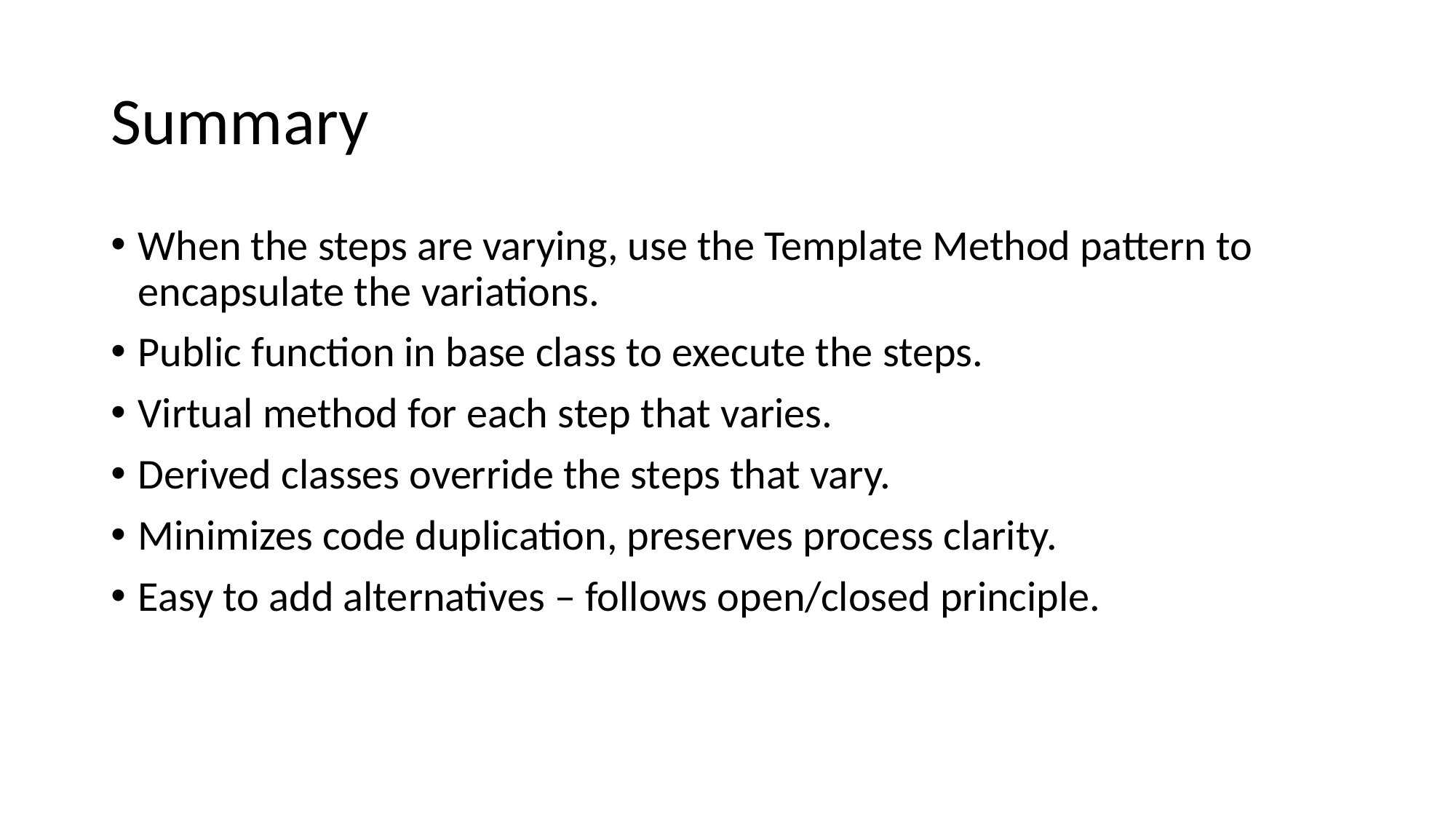

# Summary
When the steps are varying, use the Template Method pattern to encapsulate the variations.
Public function in base class to execute the steps.
Virtual method for each step that varies.
Derived classes override the steps that vary.
Minimizes code duplication, preserves process clarity.
Easy to add alternatives – follows open/closed principle.